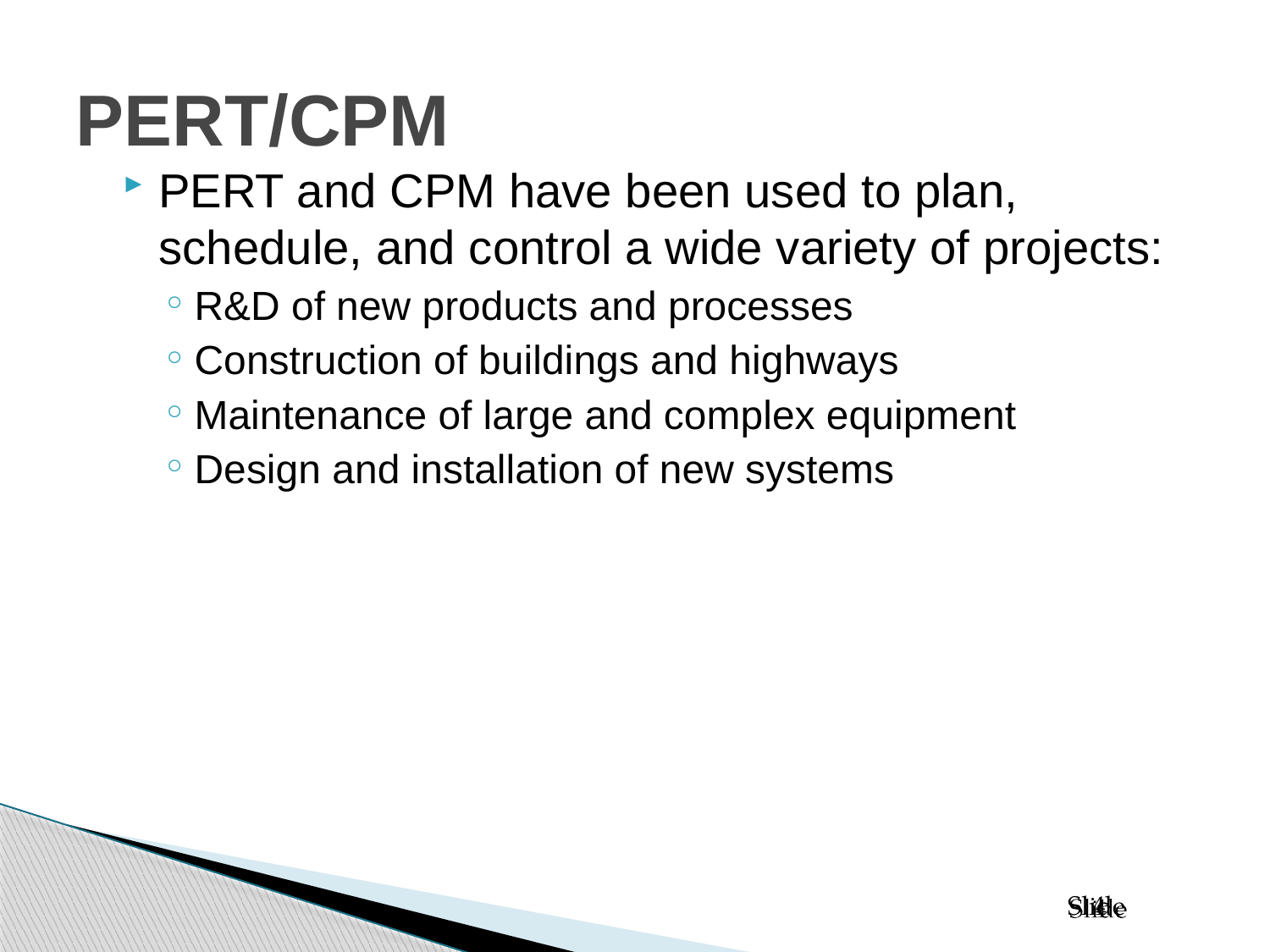

# PERT/CPM
PERT and CPM have been used to plan, schedule, and control a wide variety of projects:
R&D of new products and processes
Construction of buildings and highways
Maintenance of large and complex equipment
Design and installation of new systems